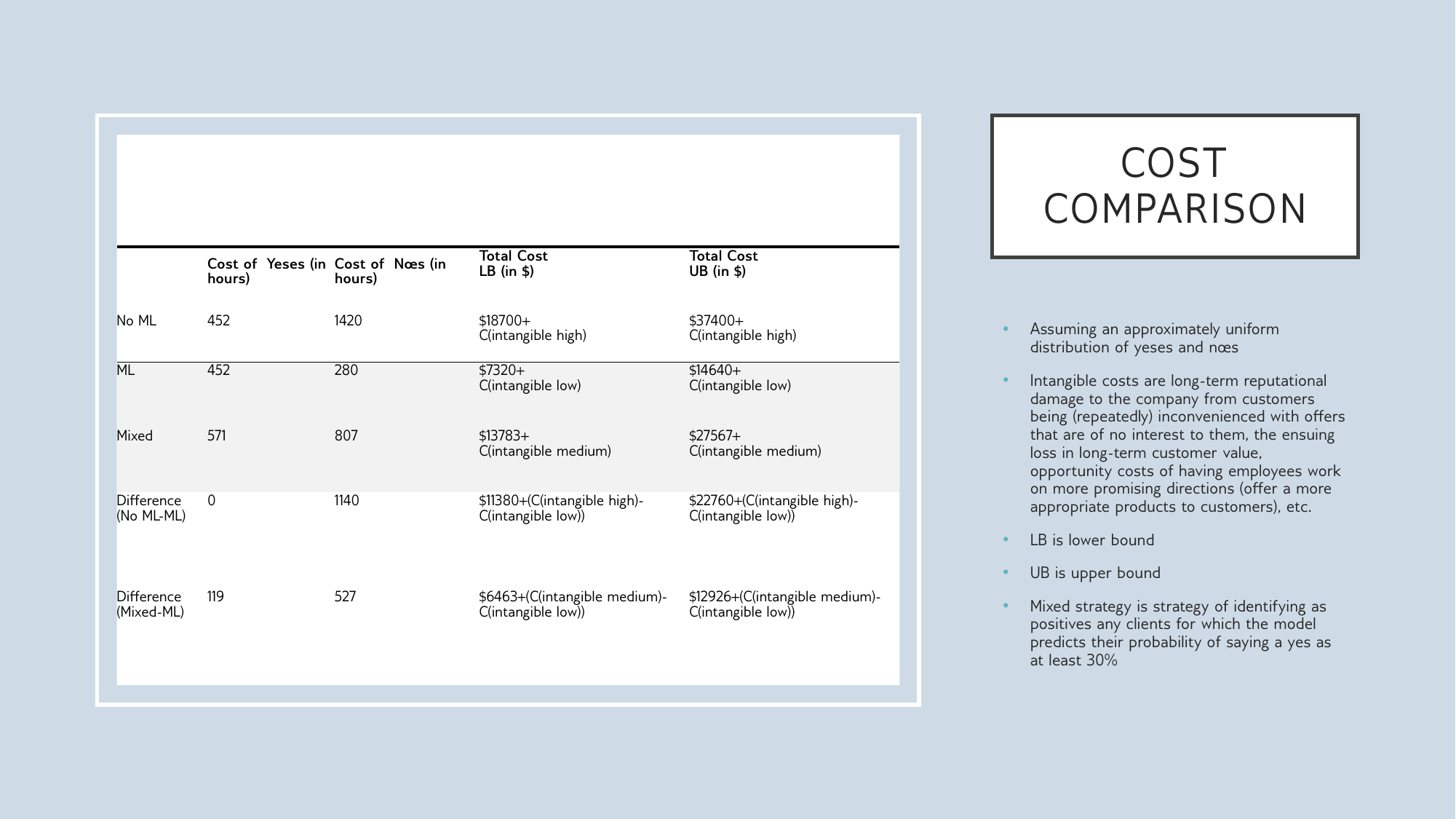

# Cost comparison

|  | Cost of Yeses (in hours) | Cost of Noes (in hours) | Total Cost LB (in $) | Total Cost UB (in $) |
| --- | --- | --- | --- | --- |
| No ML | 452 | 1420 | $18700+ C(intangible high) | $37400+ C(intangible high) |
| ML | 452 | 280 | $7320+ C(intangible low) | $14640+ C(intangible low) |
| Mixed | 571 | 807 | $13783+ C(intangible medium) | $27567+ C(intangible medium) |
| Difference (No ML-ML) | 0 | 1140 | $11380+(C(intangible high)-C(intangible low)) | $22760+(C(intangible high)-C(intangible low)) |
| Difference (Mixed-ML) | 119 | 527 | $6463+(C(intangible medium)-C(intangible low)) | $12926+(C(intangible medium)-C(intangible low)) |
Assuming an approximately uniform distribution of yeses and noes
Intangible costs are long-term reputational damage to the company from customers being (repeatedly) inconvenienced with offers that are of no interest to them, the ensuing loss in long-term customer value, opportunity costs of having employees work on more promising directions (offer a more appropriate products to customers), etc.
LB is lower bound
UB is upper bound
Mixed strategy is strategy of identifying as positives any clients for which the model predicts their probability of saying a yes as at least 30%